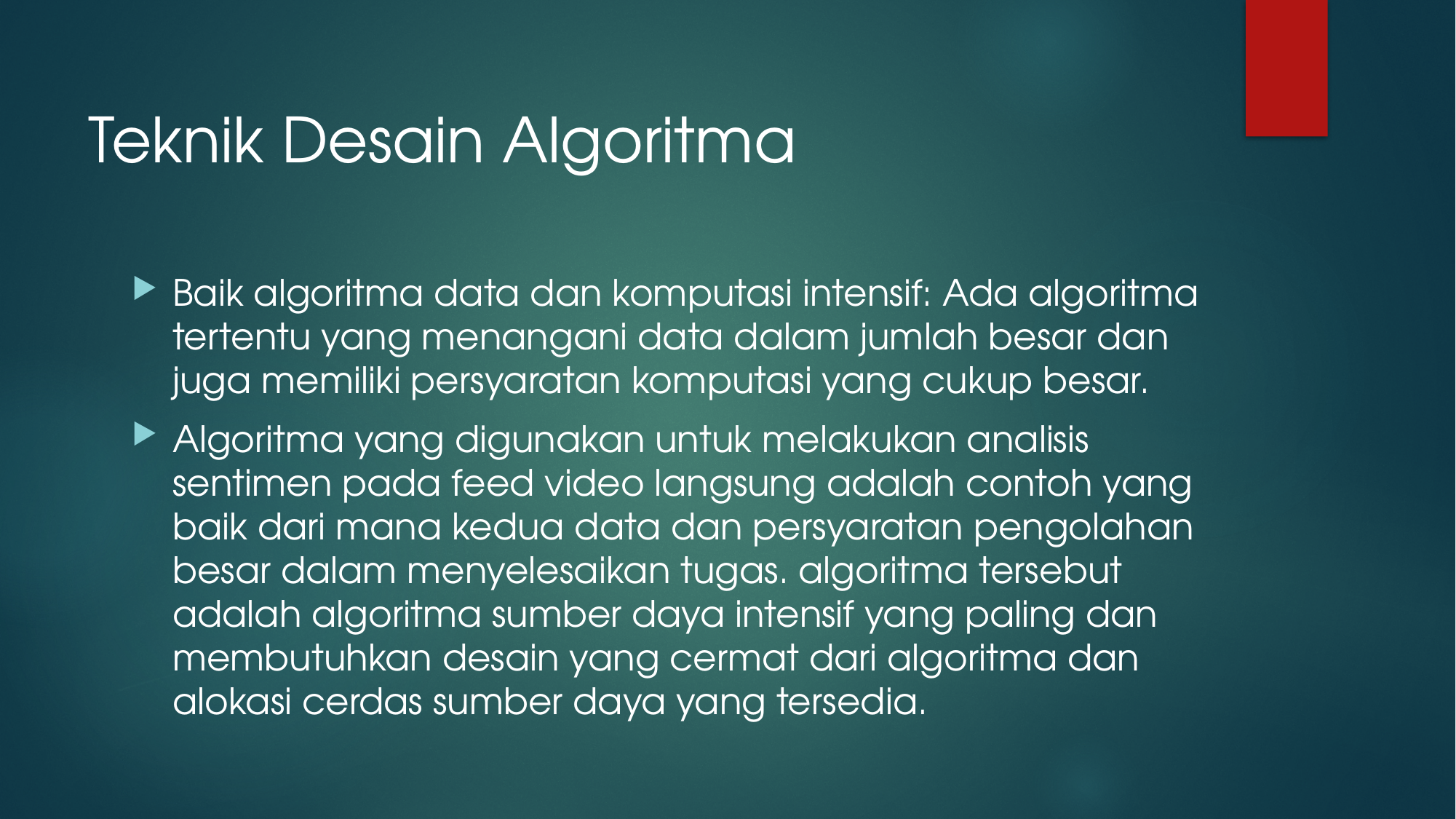

# Teknik Desain Algoritma
Baik algoritma data dan komputasi intensif: Ada algoritma tertentu yang menangani data dalam jumlah besar dan juga memiliki persyaratan komputasi yang cukup besar.
Algoritma yang digunakan untuk melakukan analisis sentimen pada feed video langsung adalah contoh yang baik dari mana kedua data dan persyaratan pengolahan besar dalam menyelesaikan tugas. algoritma tersebut adalah algoritma sumber daya intensif yang paling dan membutuhkan desain yang cermat dari algoritma dan alokasi cerdas sumber daya yang tersedia.